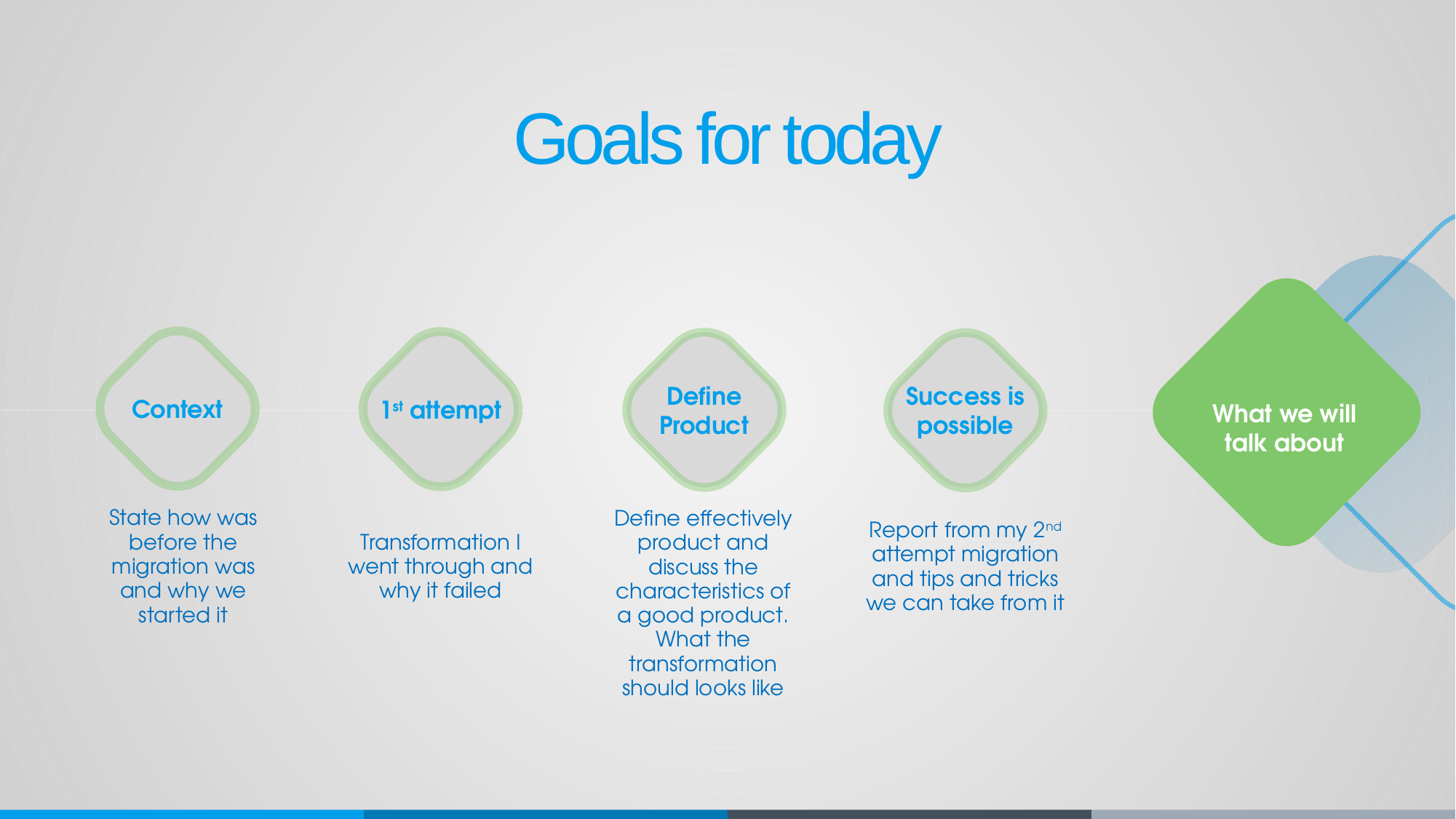

Goals for today

What we will talk about
Context
1st attempt
Define Product
Success is possible
Define effectively product and discuss the characteristics of a good product. What the transformation should looks like
State how was before the migration was and why we started it
Report from my 2nd attempt migration and tips and tricks we can take from it
Transformation I went through and why it failed